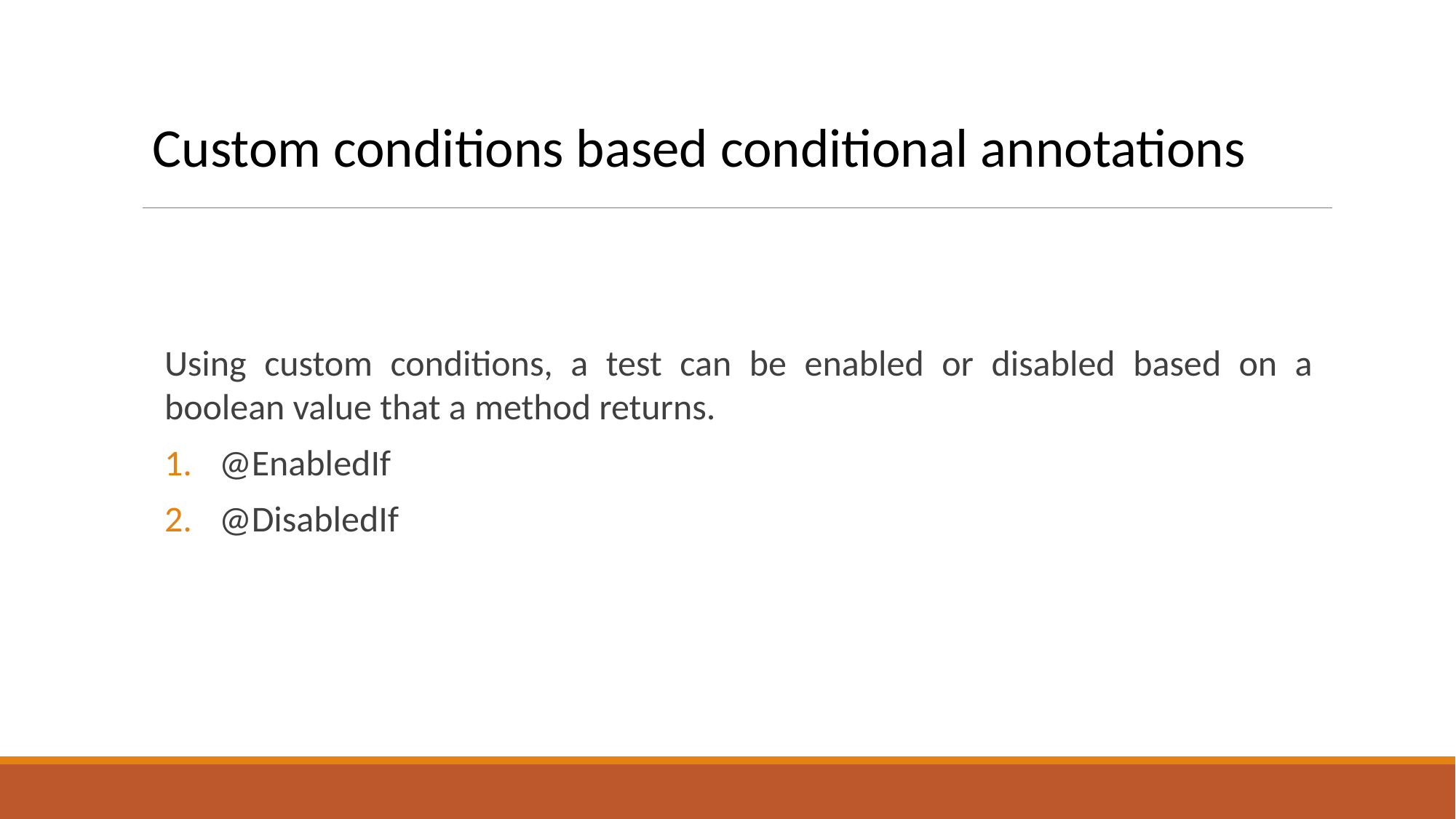

Custom conditions based conditional annotations

Using custom conditions, a test can be enabled or disabled based on a boolean value that a method returns.
@EnabledIf
@DisabledIf